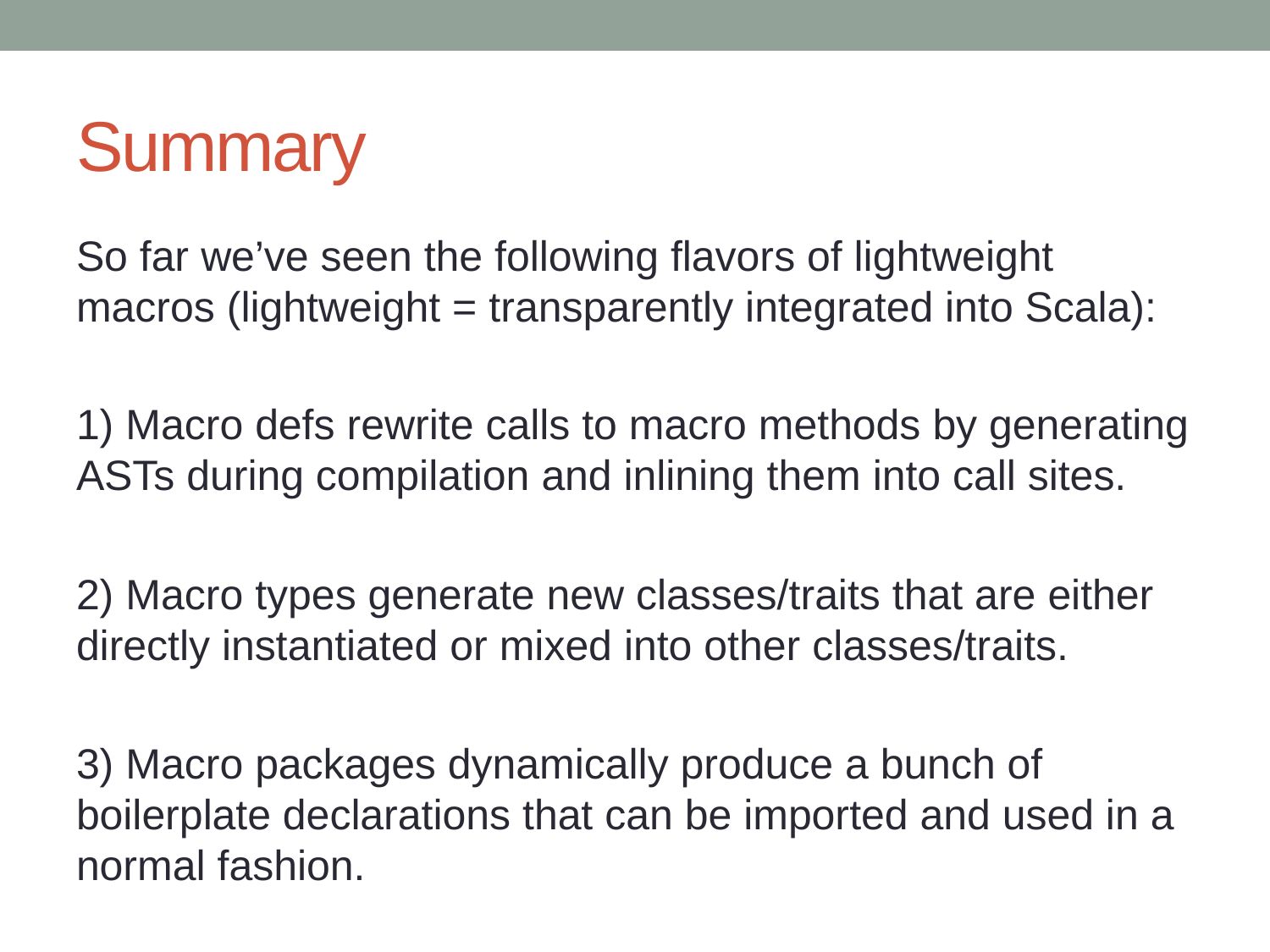

# Summary
So far we’ve seen the following flavors of lightweight macros (lightweight = transparently integrated into Scala):

1) Macro defs rewrite calls to macro methods by generating ASTs during compilation and inlining them into call sites.

2) Macro types generate new classes/traits that are either directly instantiated or mixed into other classes/traits.

3) Macro packages dynamically produce a bunch of boilerplate declarations that can be imported and used in a normal fashion.